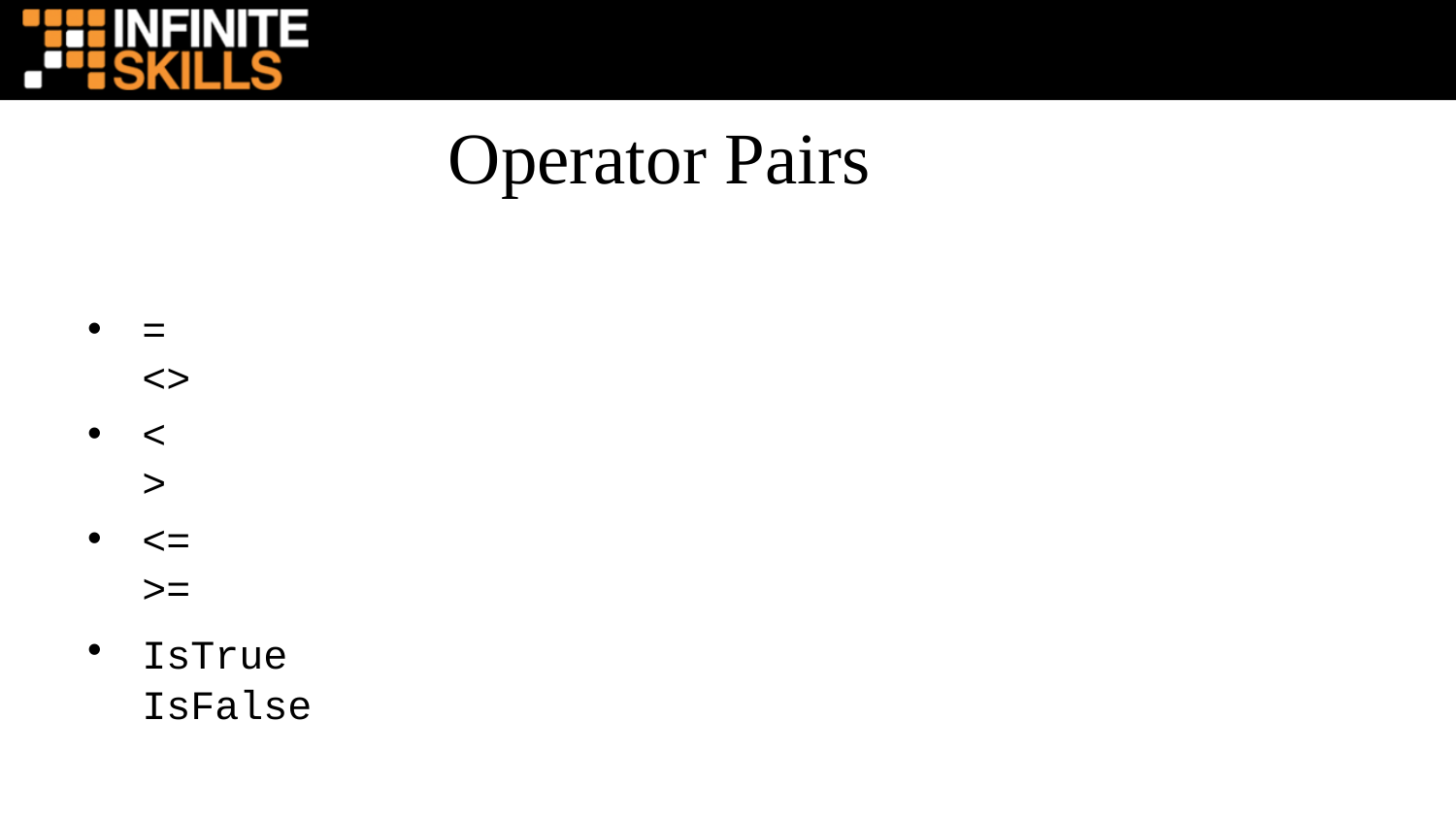

Operator Pairs
=						<>
<						>
<=						>=
IsTrue					IsFalse